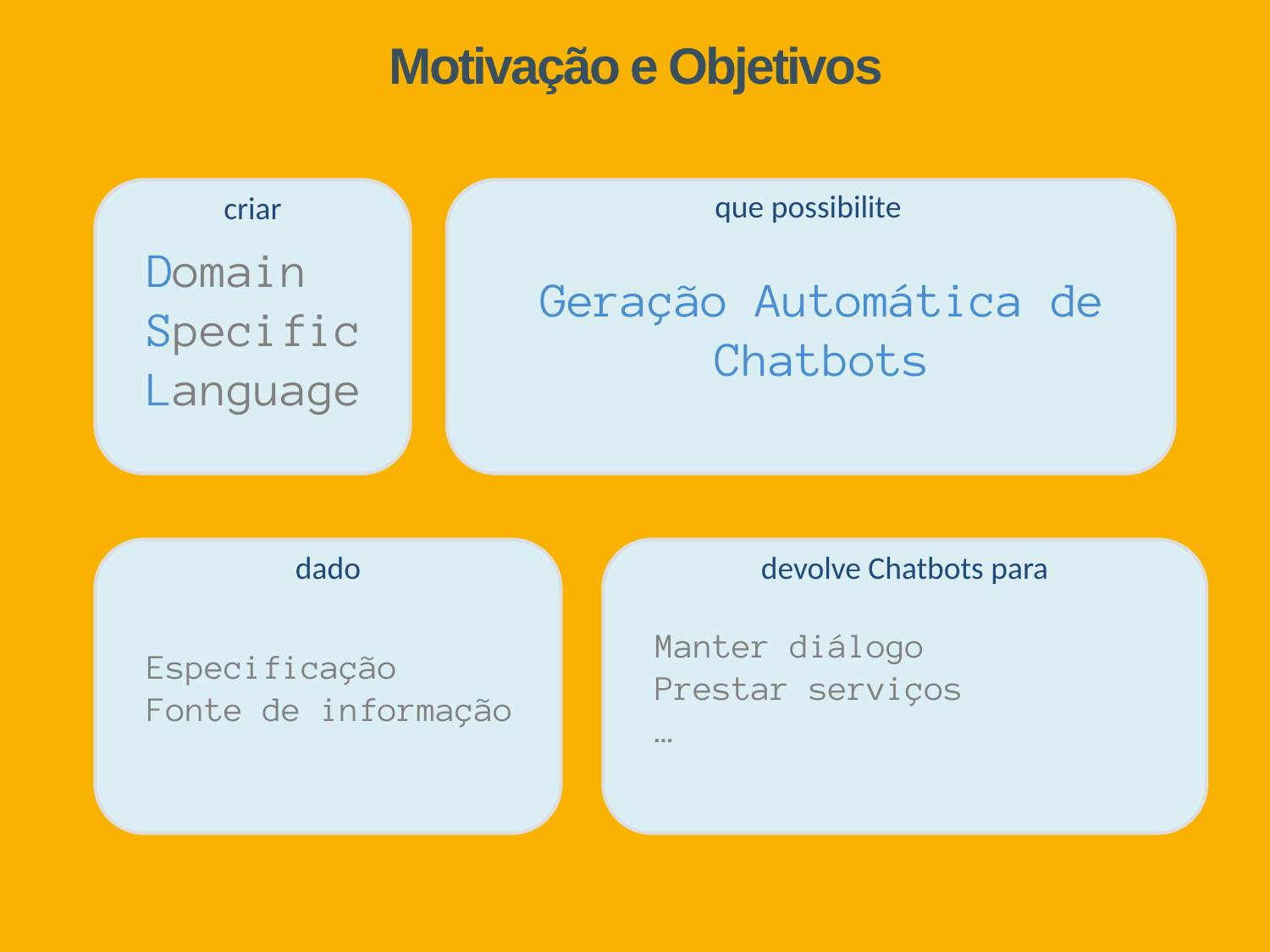

# Motivação e Objetivos
Domain
Specific
Language
que possibilite
Geração Automática de Chatbots
criar
Especificação
Fonte de informação
Manter diálogo
Prestar serviços
…
dado
devolve Chatbots para